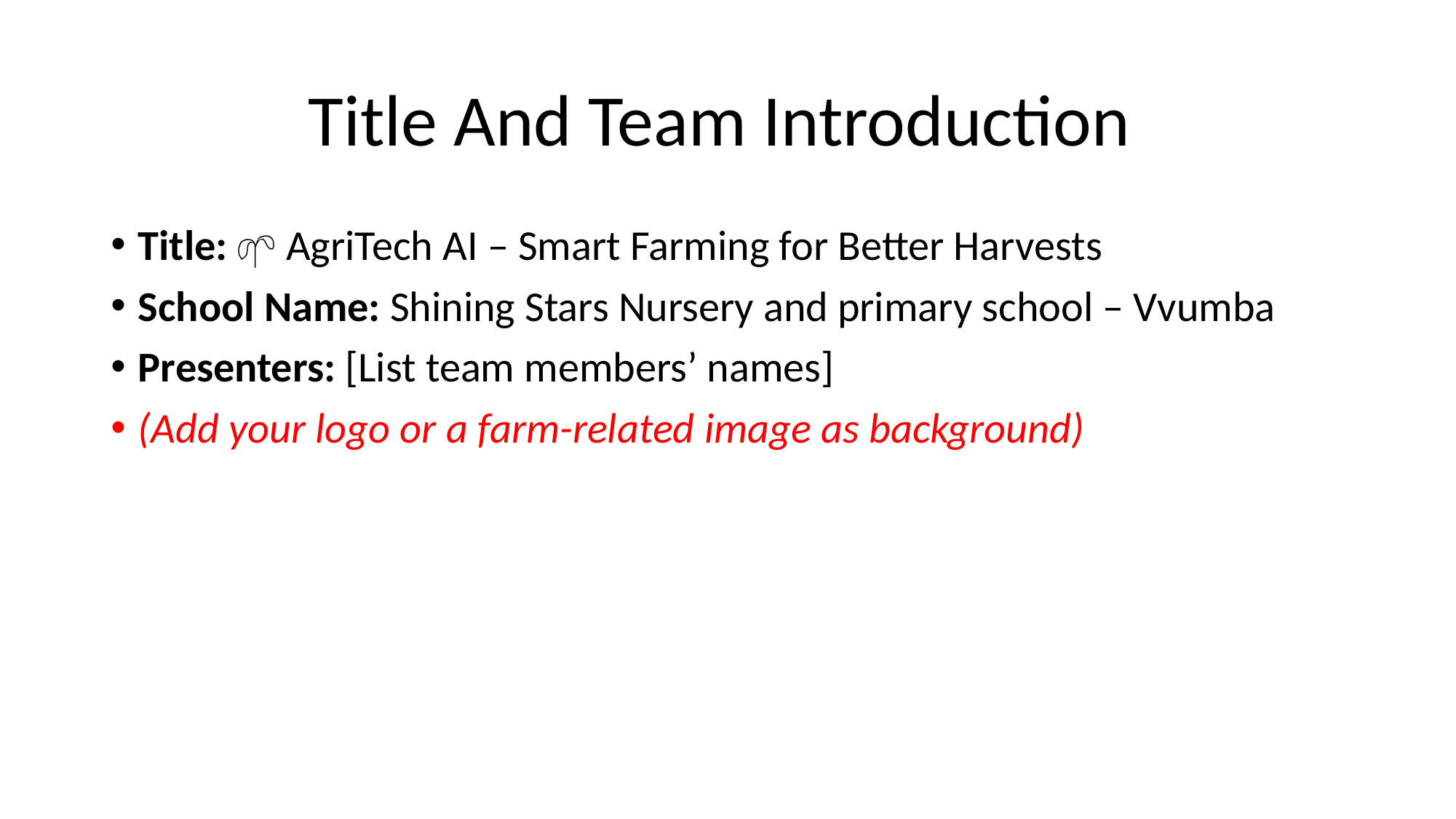

# Title And Team Introduction
Title: 🌱 AgriTech AI – Smart Farming for Better Harvests
School Name: Shining Stars Nursery and primary school – Vvumba
Presenters: [List team members’ names]
(Add your logo or a farm-related image as background)